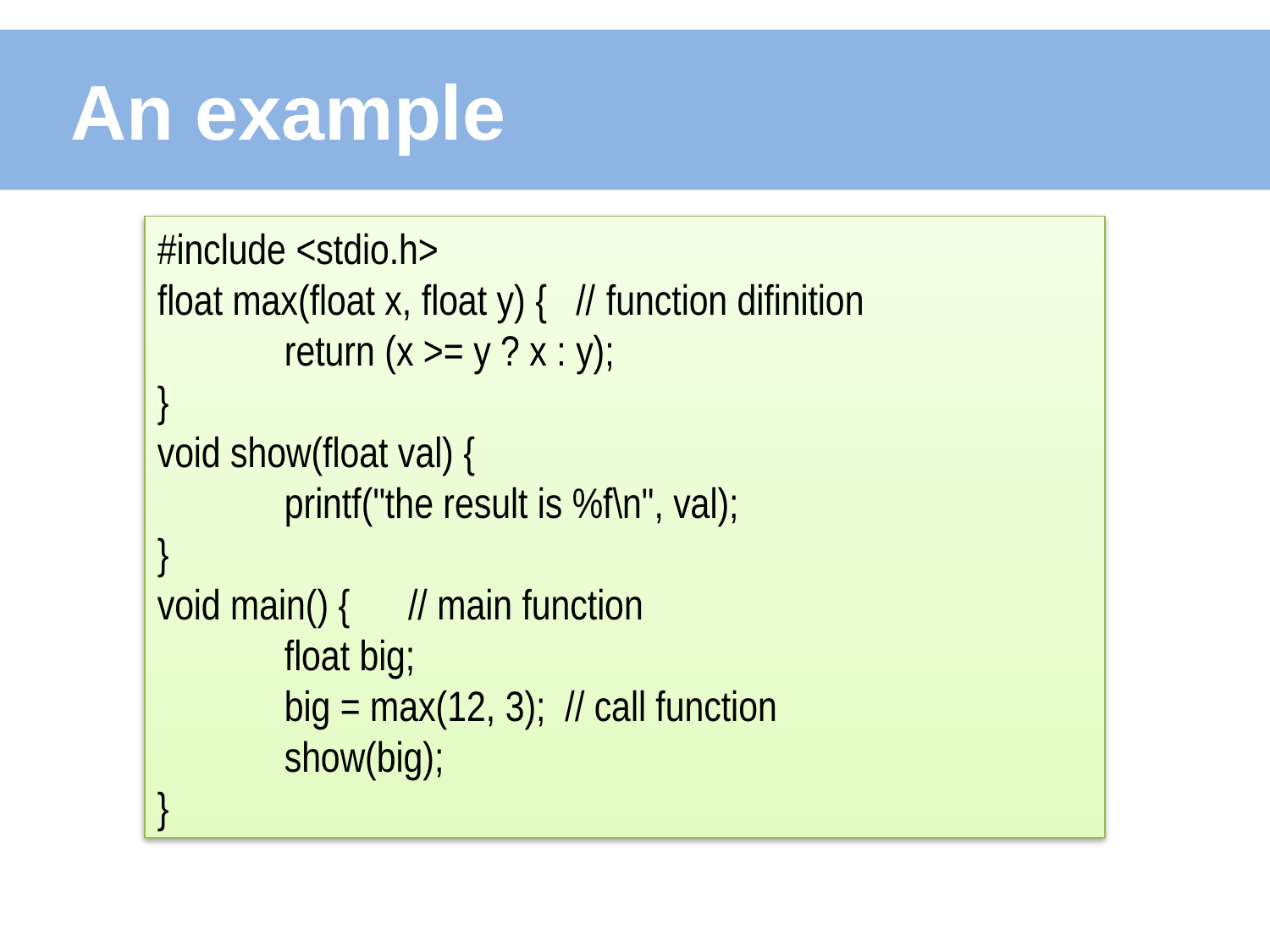

# An example
#include <stdio.h>
float max(float x, float y) {   // function difinition
	return (x >= y ? x : y);
}
void show(float val) {
	printf("the result is %f\n", val);
}
void main() {      // main function
    	float big;
	big = max(12, 3);  // call function
	show(big);
}
10